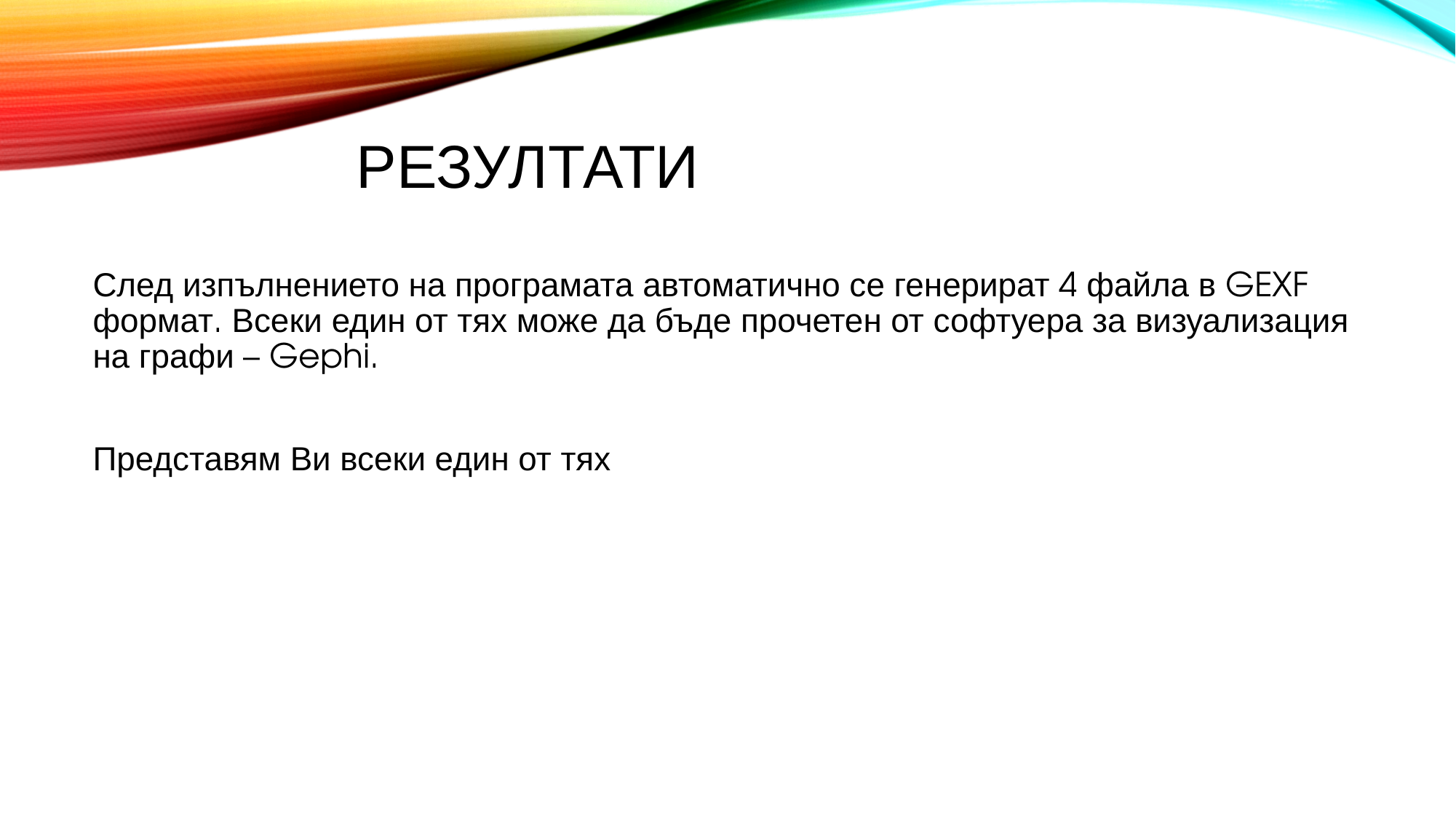

# Резултати
След изпълнението на програмата автоматично се генерират 4 файла в GEXF формат. Всеки един от тях може да бъде прочетен от софтуера за визуализация на графи – Gephi.

Представям Ви всеки един от тях